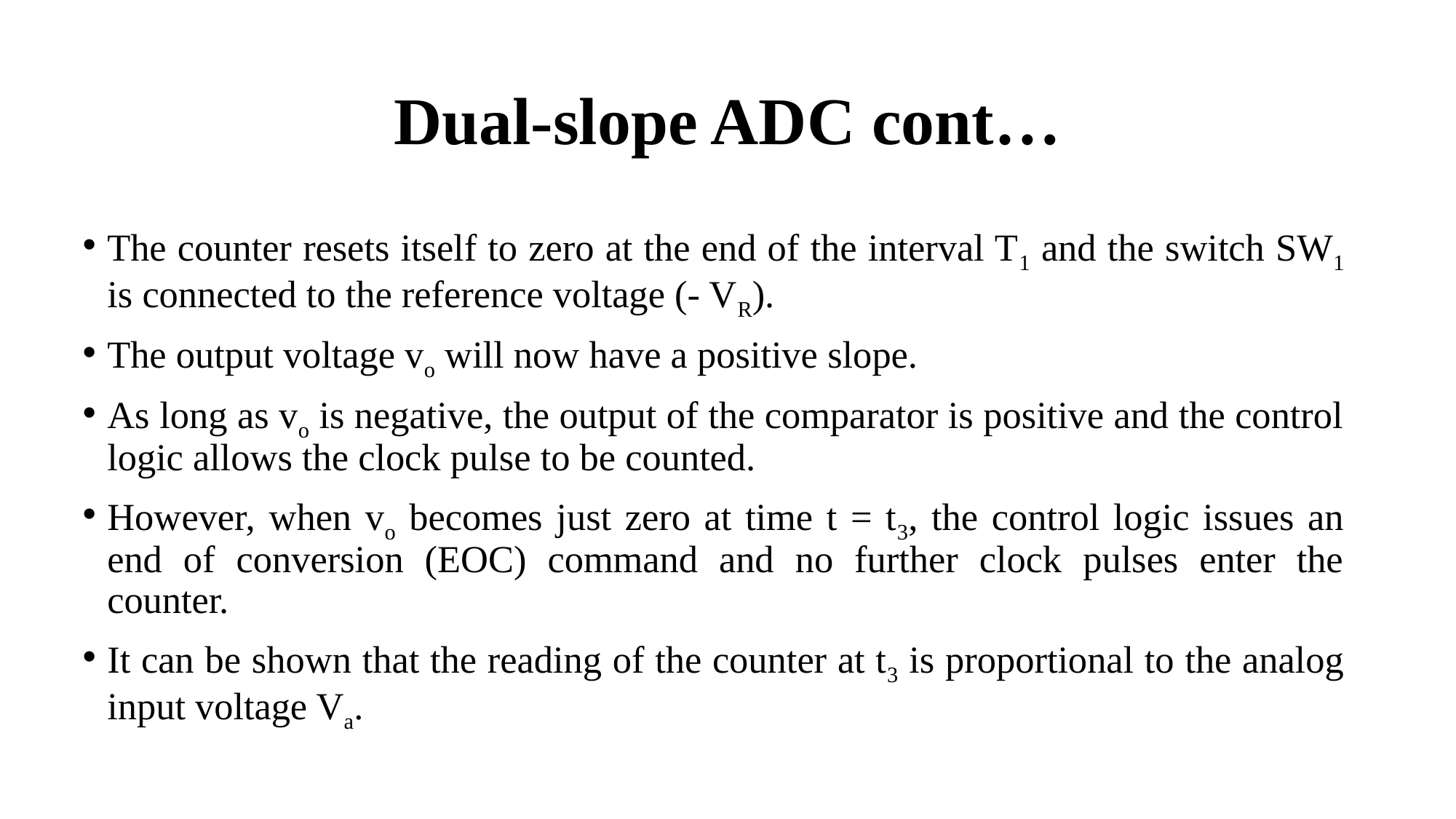

# Dual-slope ADC cont…
The counter resets itself to zero at the end of the interval T1 and the switch SW1 is connected to the reference voltage (- VR).
The output voltage vo will now have a positive slope.
As long as vo is negative, the output of the comparator is positive and the control logic allows the clock pulse to be counted.
However, when vo becomes just zero at time t = t3, the control logic issues an end of conversion (EOC) command and no further clock pulses enter the counter.
It can be shown that the reading of the counter at t3 is proportional to the analog input voltage Va.